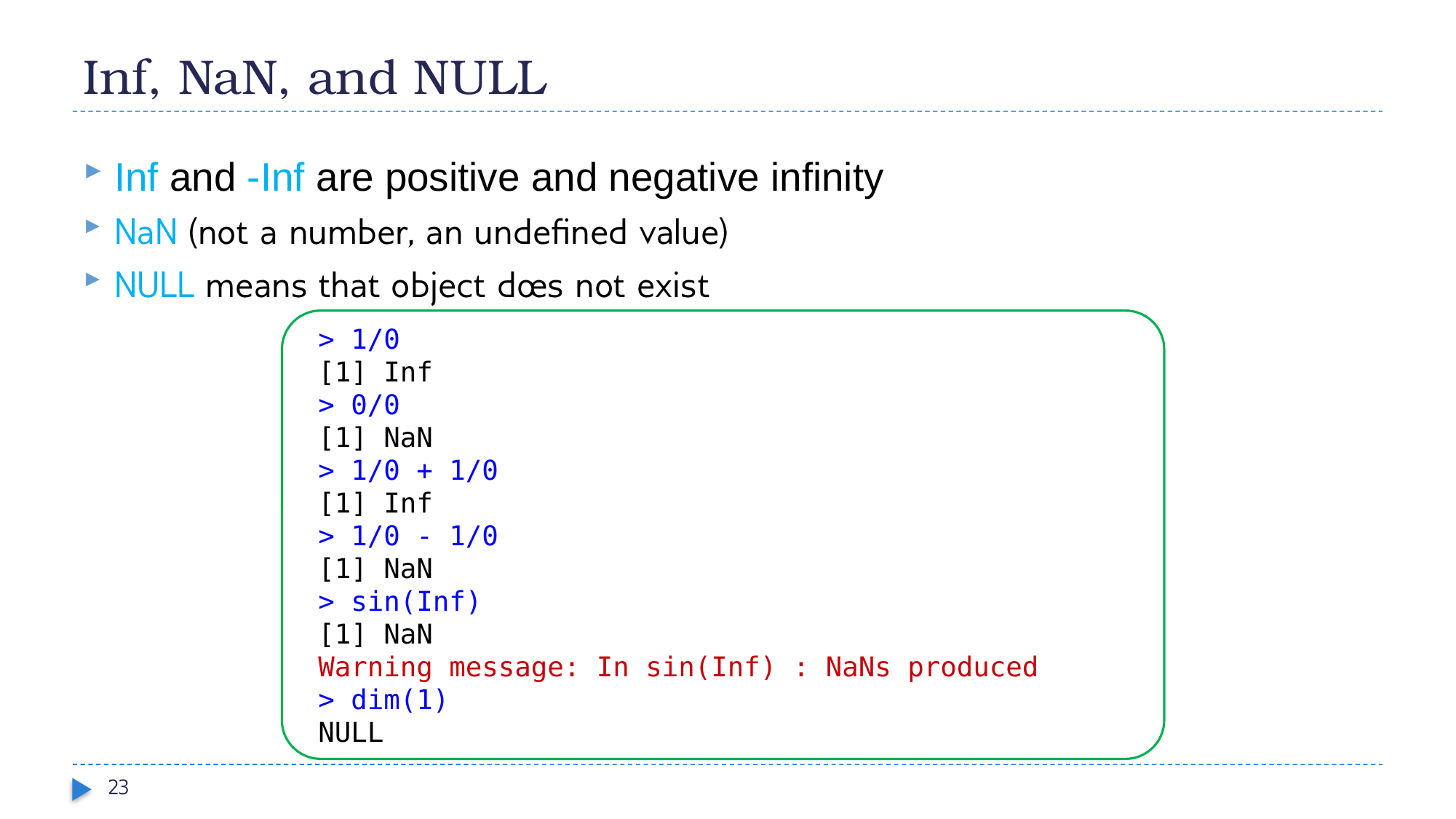

# Inf, NaN, and NULL
Inf and -Inf are positive and negative infinity
NaN (not a number, an undefined value)
NULL means that object does not exist

> 1/0
[1] Inf
> 0/0
[1] NaN
> 1/0 + 1/0
[1] Inf
> 1/0 - 1/0
[1] NaN
> sin(Inf)
[1] NaN
Warning message: In sin(Inf) : NaNs produced
> dim(1)
NULL
23